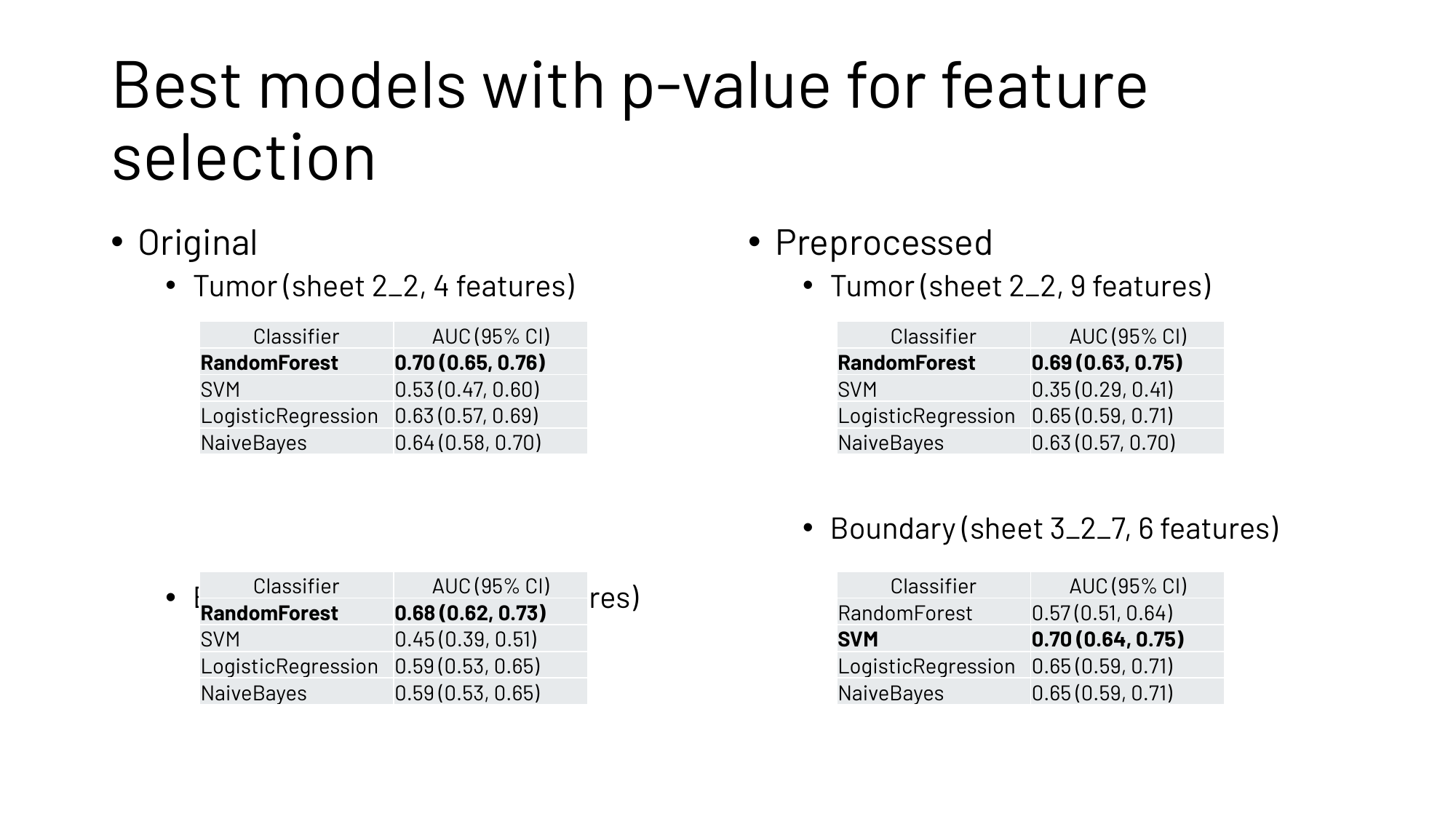

# Best models with p-value for feature selection
Original
Tumor (sheet 2_2, 4 features)

Boundary (sheet 2_1_9, 5 features)
Preprocessed
Tumor (sheet 2_2, 9 features)

Boundary (sheet 3_2_7, 6 features)

| Classifier | AUC (95% CI) |
| --- | --- |
| RandomForest | 0.70 (0.65, 0.76) |
| SVM | 0.53 (0.47, 0.60) |
| LogisticRegression | 0.63 (0.57, 0.69) |
| NaiveBayes | 0.64 (0.58, 0.70) |
| Classifier | AUC (95% CI) |
| --- | --- |
| RandomForest | 0.69 (0.63, 0.75) |
| SVM | 0.35 (0.29, 0.41) |
| LogisticRegression | 0.65 (0.59, 0.71) |
| NaiveBayes | 0.63 (0.57, 0.70) |
| Classifier | AUC (95% CI) |
| --- | --- |
| RandomForest | 0.68 (0.62, 0.73) |
| SVM | 0.45 (0.39, 0.51) |
| LogisticRegression | 0.59 (0.53, 0.65) |
| NaiveBayes | 0.59 (0.53, 0.65) |
| Classifier | AUC (95% CI) |
| --- | --- |
| RandomForest | 0.57 (0.51, 0.64) |
| SVM | 0.70 (0.64, 0.75) |
| LogisticRegression | 0.65 (0.59, 0.71) |
| NaiveBayes | 0.65 (0.59, 0.71) |